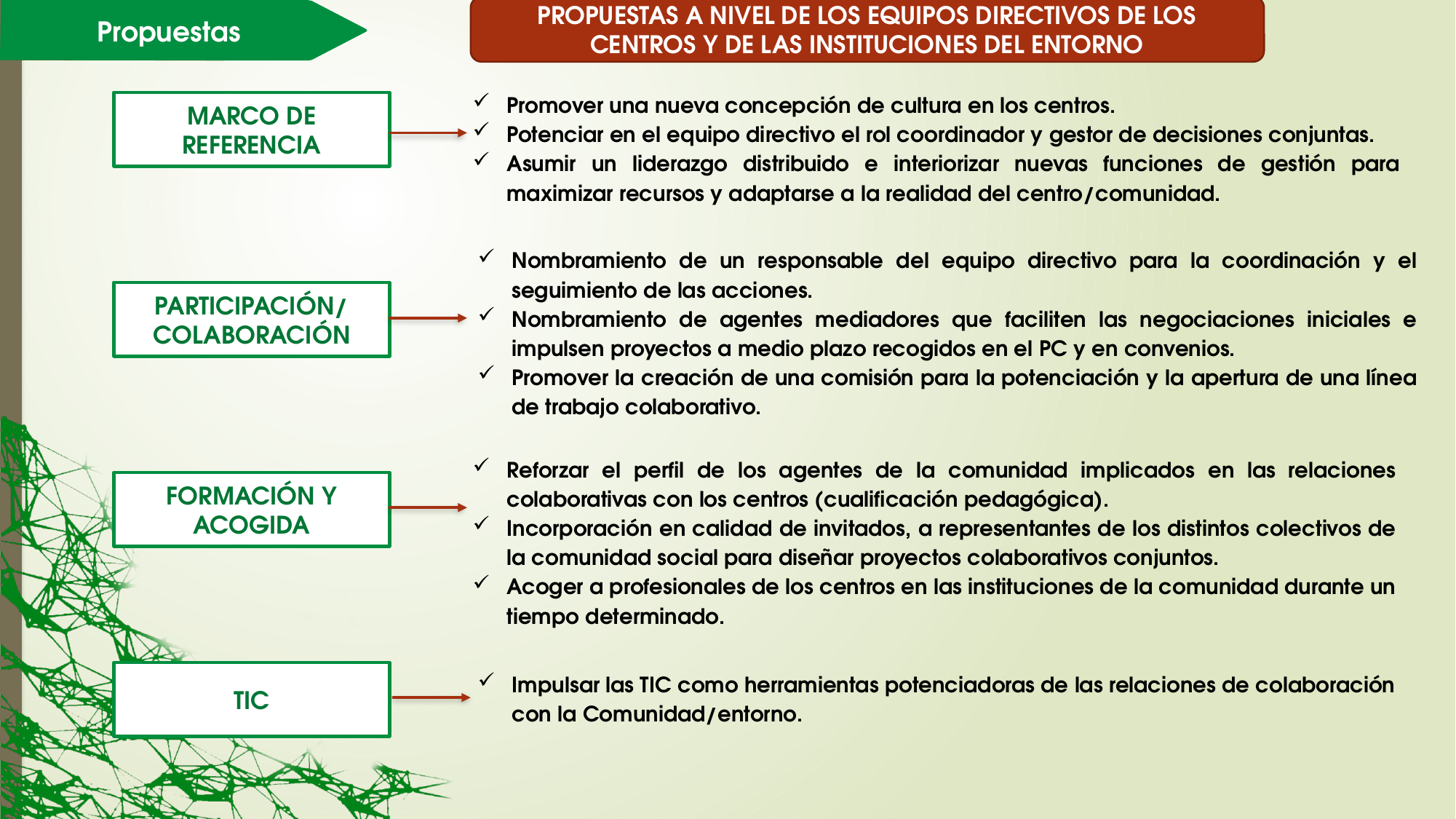

PROPUESTAS A NIVEL DE LOS EQUIPOS DIRECTIVOS DE LOS CENTROS Y DE LAS INSTITUCIONES DEL ENTORNO
Propuestas
Promover una nueva concepción de cultura en los centros.
Potenciar en el equipo directivo el rol coordinador y gestor de decisiones conjuntas.
Asumir un liderazgo distribuido e interiorizar nuevas funciones de gestión para maximizar recursos y adaptarse a la realidad del centro/comunidad.
MARCO DE REFERENCIA
Nombramiento de un responsable del equipo directivo para la coordinación y el seguimiento de las acciones.
Nombramiento de agentes mediadores que faciliten las negociaciones iniciales e impulsen proyectos a medio plazo recogidos en el PC y en convenios.
Promover la creación de una comisión para la potenciación y la apertura de una línea de trabajo colaborativo.
PARTICIPACIÓN/
COLABORACIÓN
Reforzar el perfil de los agentes de la comunidad implicados en las relaciones colaborativas con los centros (cualificación pedagógica).
Incorporación en calidad de invitados, a representantes de los distintos colectivos de la comunidad social para diseñar proyectos colaborativos conjuntos.
Acoger a profesionales de los centros en las instituciones de la comunidad durante un tiempo determinado.
FORMACIÓN Y ACOGIDA
Impulsar las TIC como herramientas potenciadoras de las relaciones de colaboración con la Comunidad/entorno.
TIC